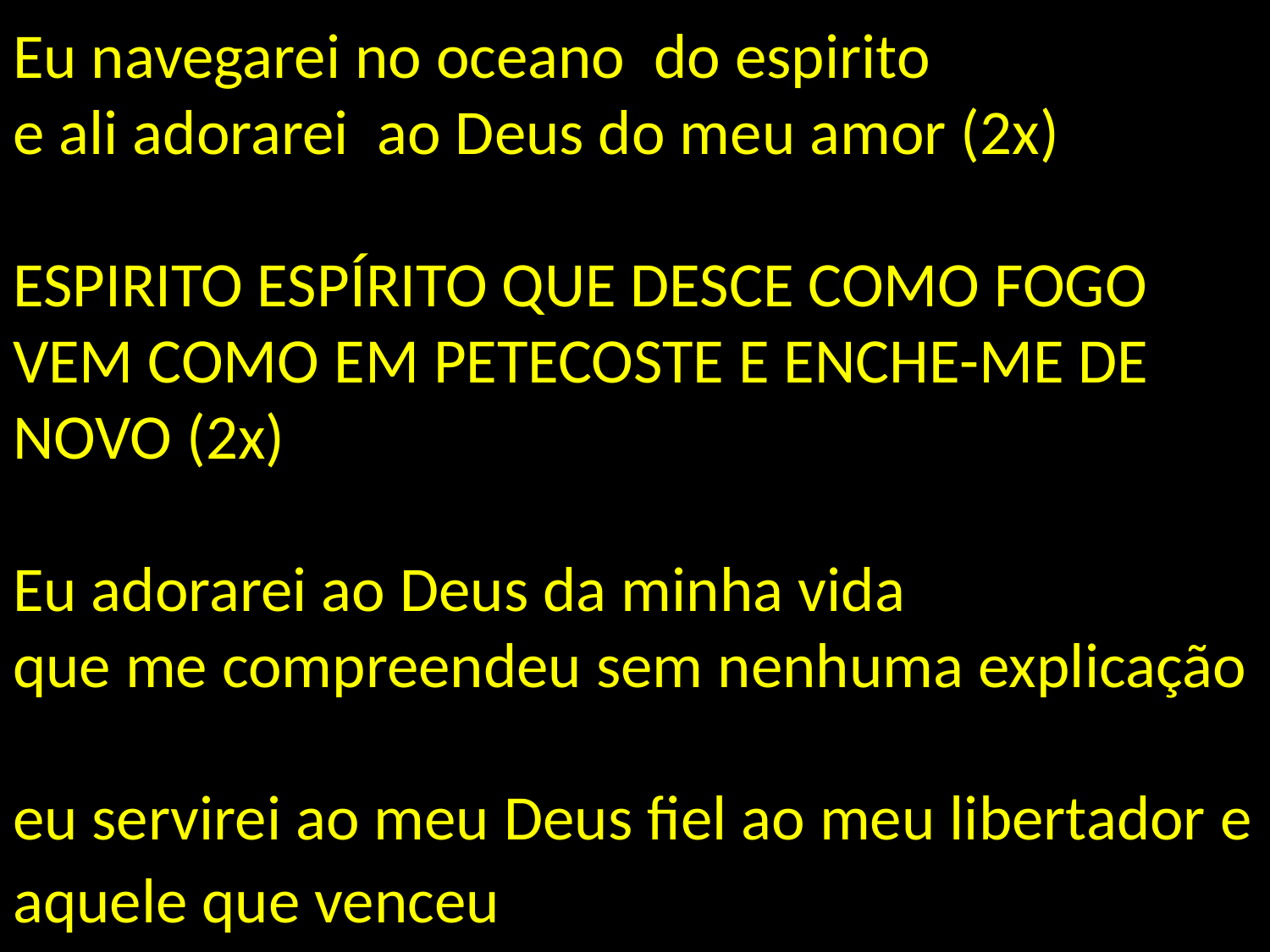

# Eu navegarei no oceano  do espirito e ali adorarei  ao Deus do meu amor (2x) ESPIRITO ESPÍRITO QUE DESCE COMO FOGO VEM COMO EM PETECOSTE E ENCHE-ME DE NOVO (2x) Eu adorarei ao Deus da minha vida que me compreendeu sem nenhuma explicação eu servirei ao meu Deus fiel ao meu libertador e aquele que venceu